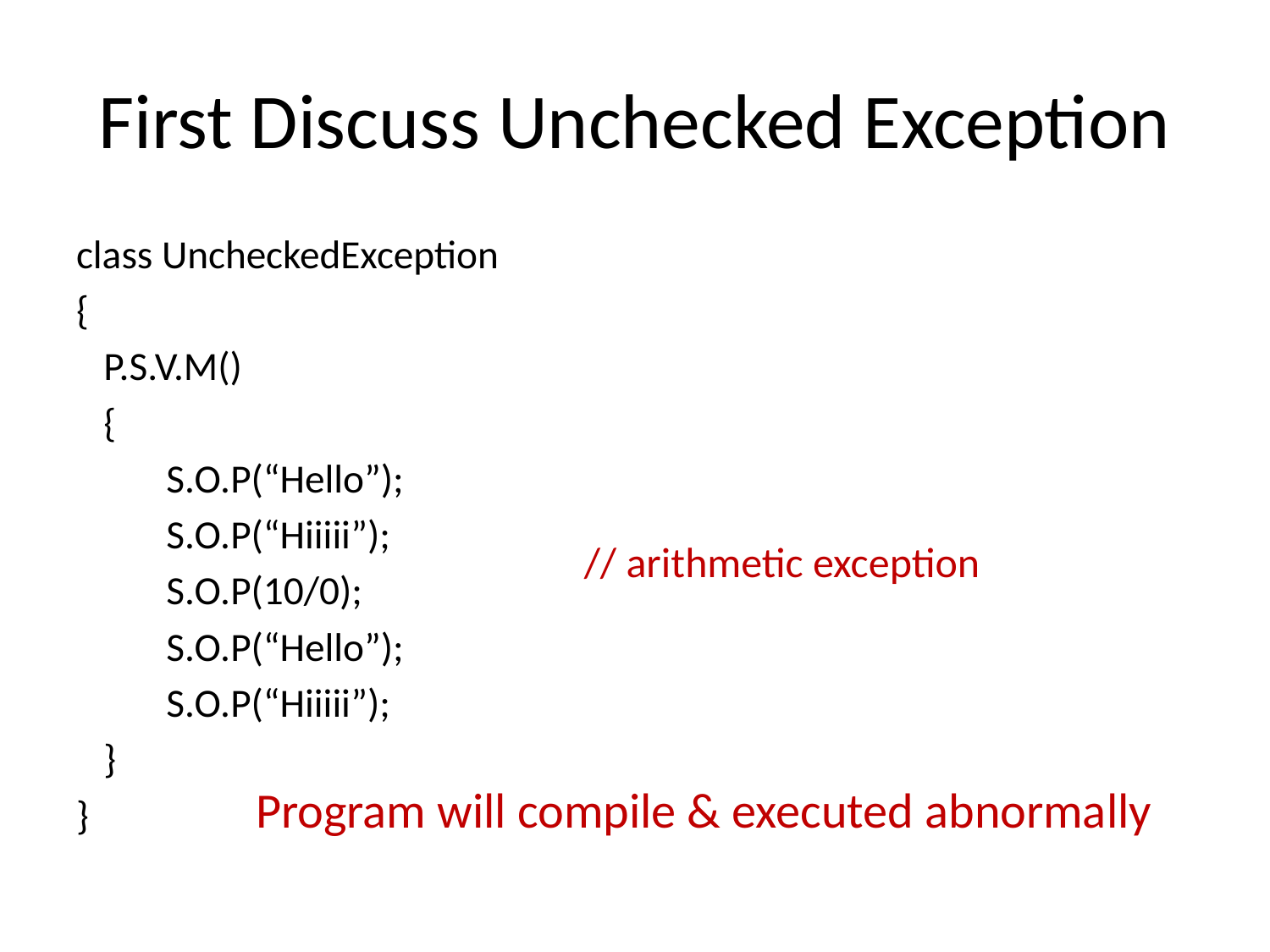

# First Discuss Unchecked Exception
class UncheckedException
{
   P.S.V.M()
   {
	S.O.P(“Hello”);
	S.O.P(“Hiiiii”);
	S.O.P(10/0);
	S.O.P(“Hello”);
	S.O.P(“Hiiiii”);
   }
}
// arithmetic exception
Program will compile & executed abnormally